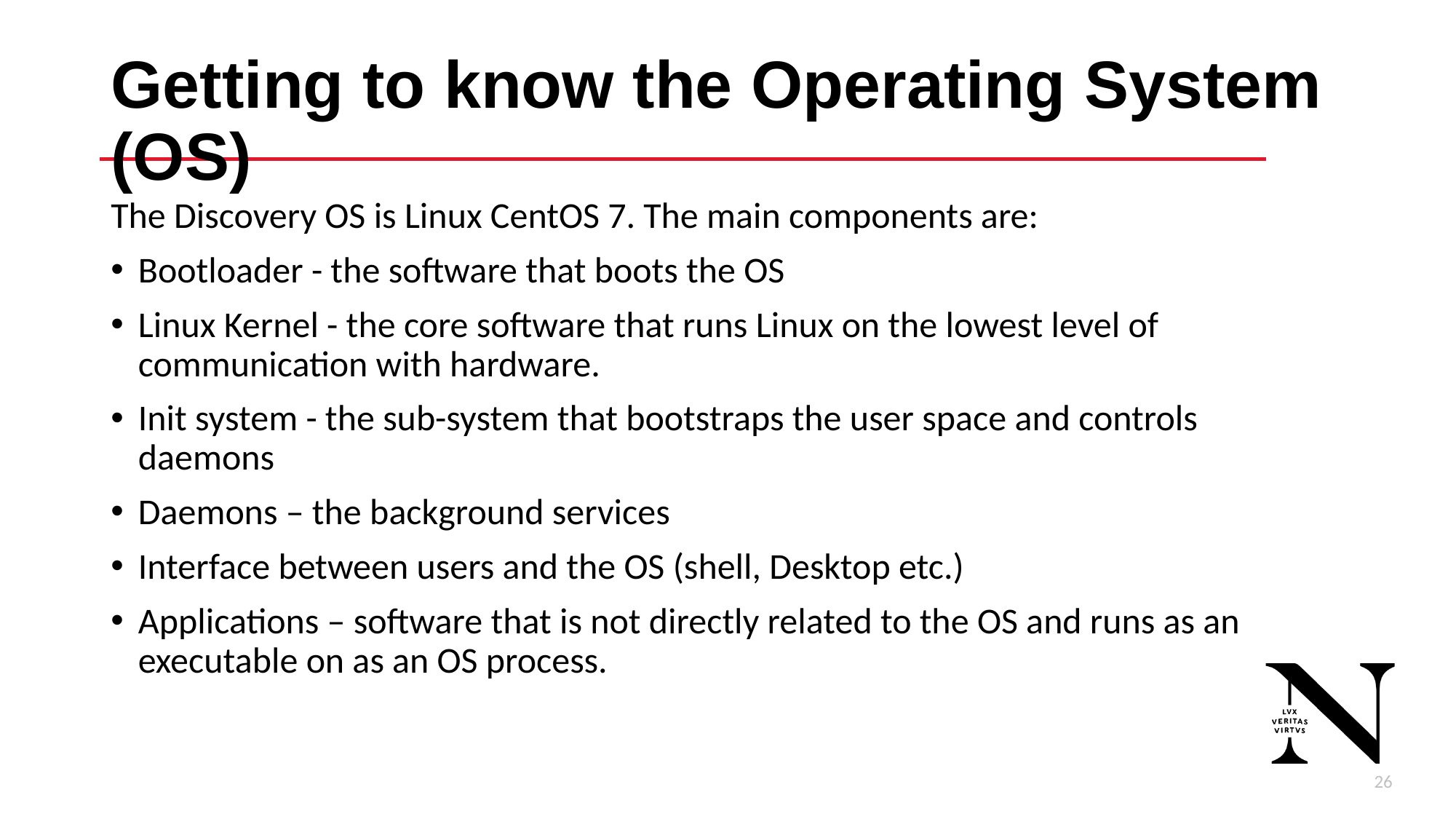

# Getting to know the Operating System (OS)
The Discovery OS is Linux CentOS 7. The main components are:
Bootloader - the software that boots the OS
Linux Kernel - the core software that runs Linux on the lowest level of communication with hardware.
Init system - the sub-system that bootstraps the user space and controls daemons
Daemons – the background services
Interface between users and the OS (shell, Desktop etc.)
Applications – software that is not directly related to the OS and runs as an executable on as an OS process.

26